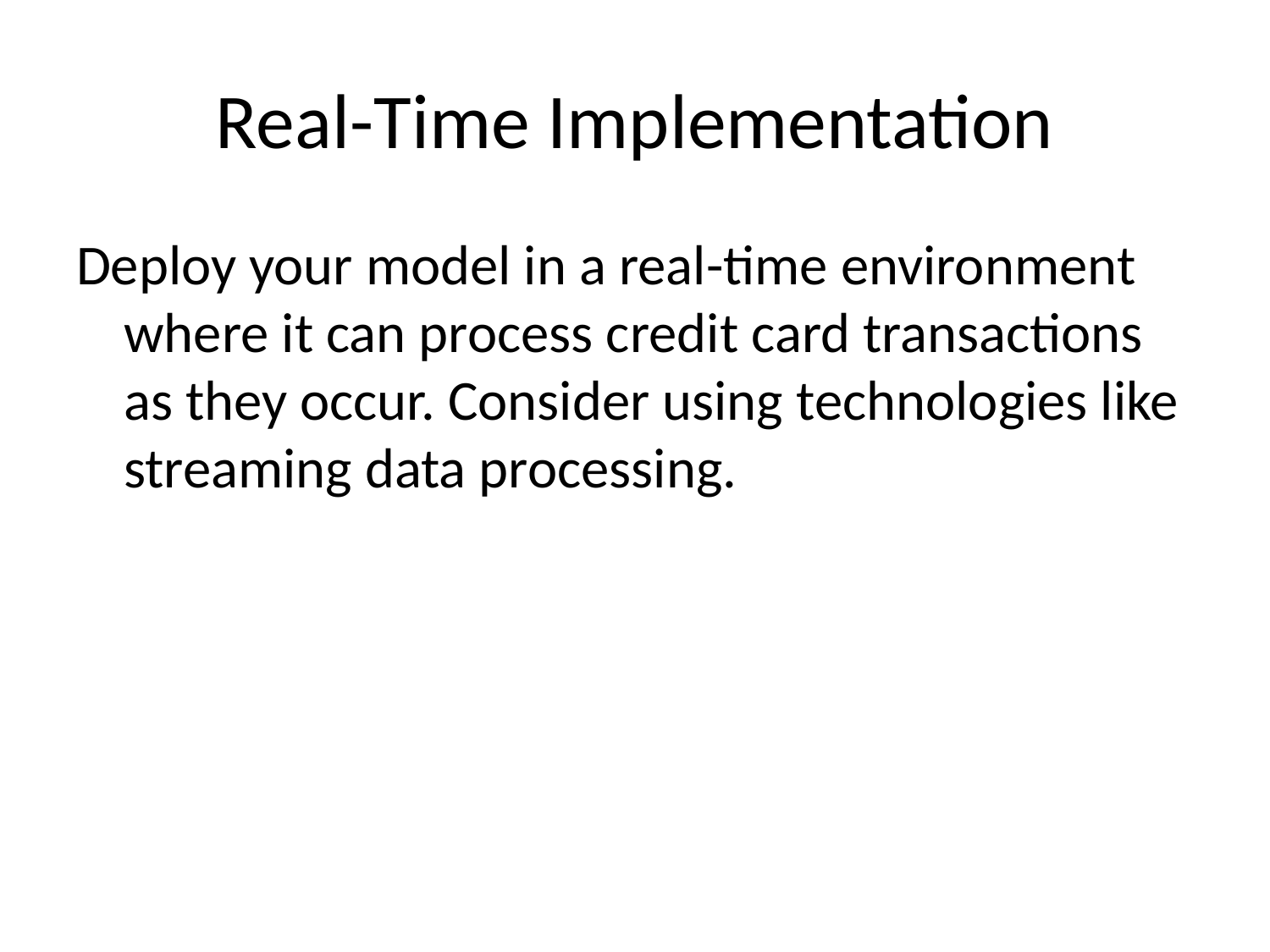

# Real-Time Implementation
Deploy your model in a real-time environment where it can process credit card transactions as they occur. Consider using technologies like streaming data processing.